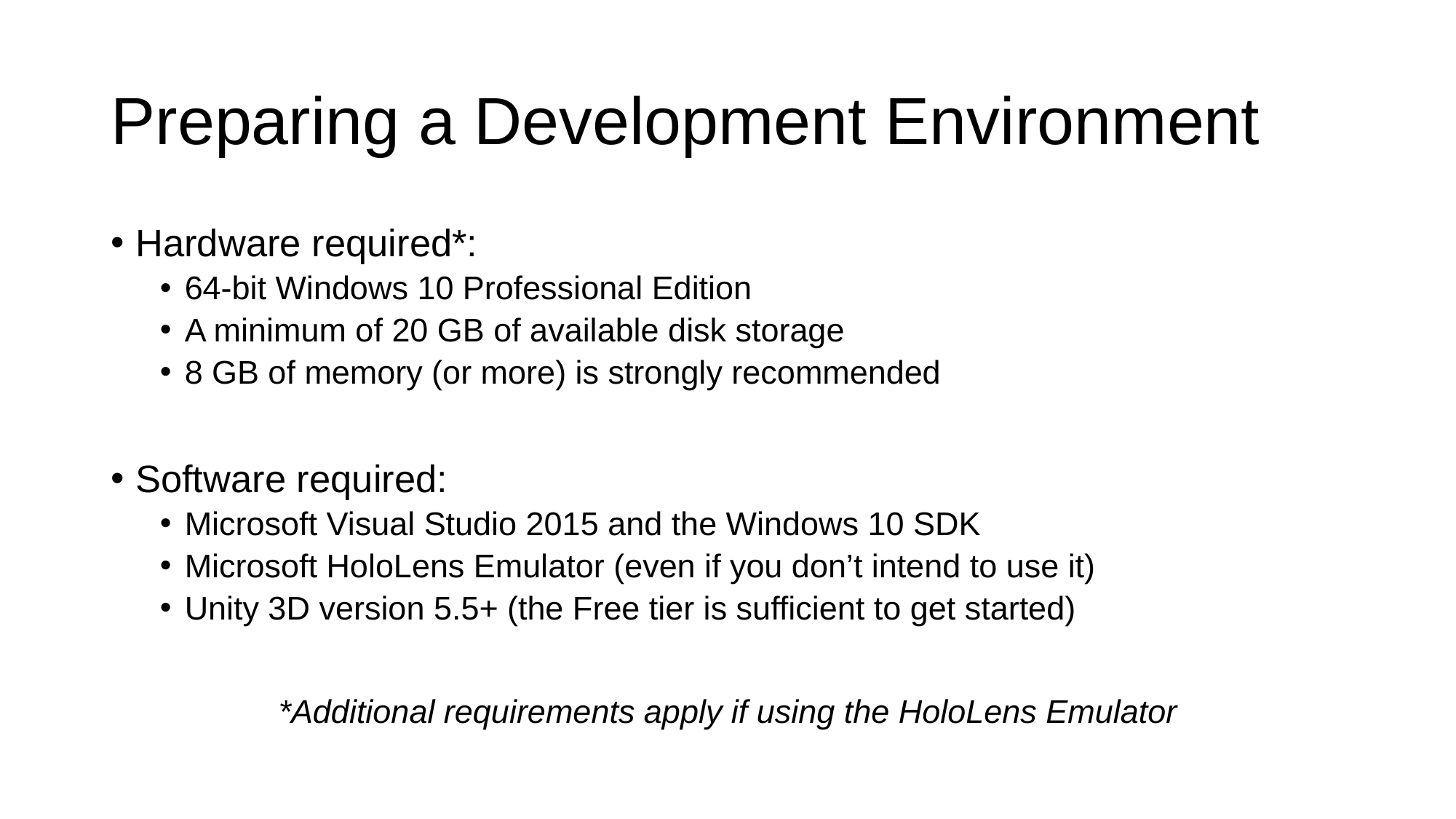

# Preparing a Development Environment
Hardware required*:
64-bit Windows 10 Professional Edition
A minimum of 20 GB of available disk storage
8 GB of memory (or more) is strongly recommended

Software required:
Microsoft Visual Studio 2015 and the Windows 10 SDK
Microsoft HoloLens Emulator (even if you don’t intend to use it)
Unity 3D version 5.5+ (the Free tier is sufficient to get started)

*Additional requirements apply if using the HoloLens Emulator